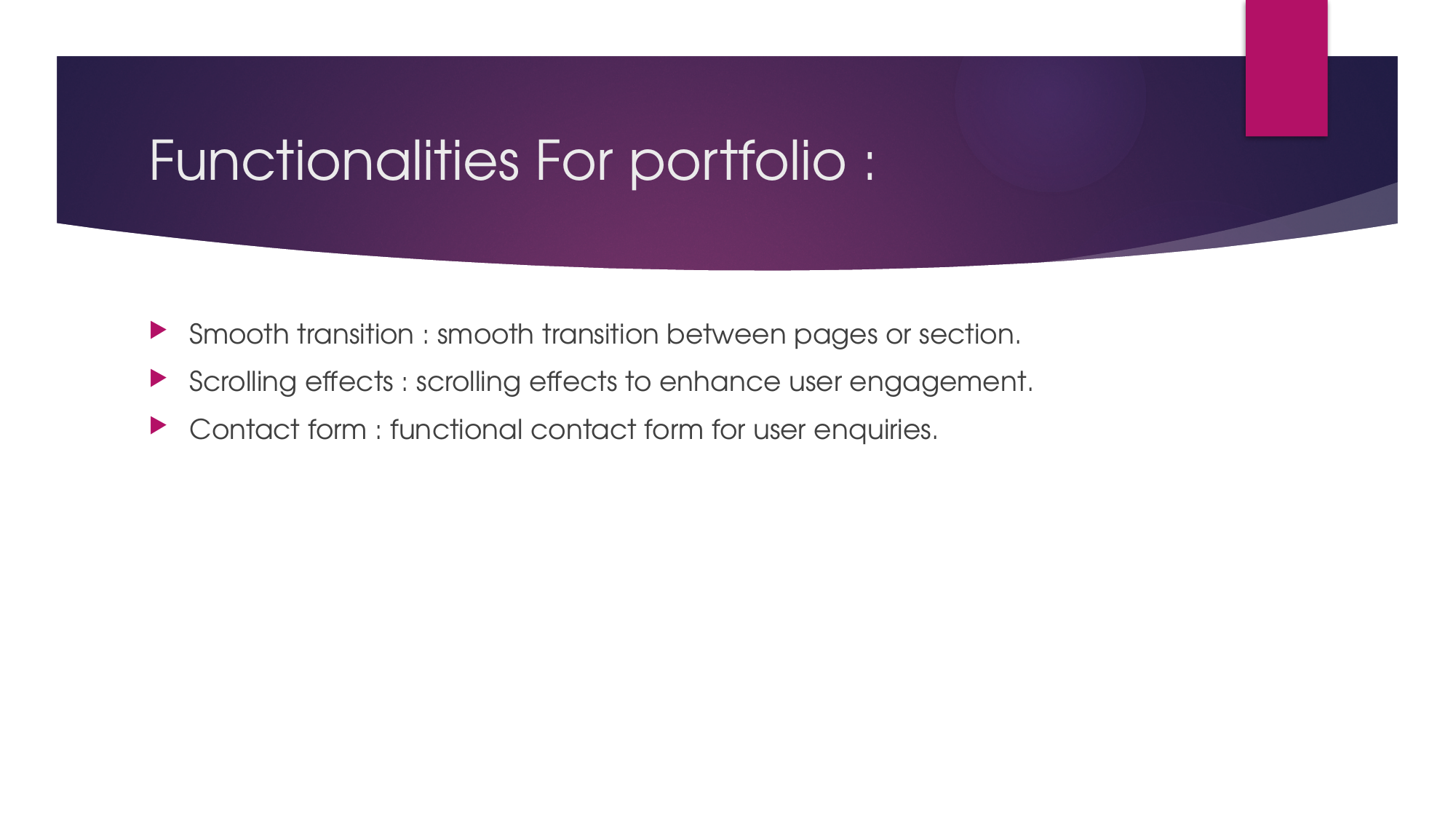

# Functionalities For portfolio :
Smooth transition : smooth transition between pages or section.
Scrolling effects : scrolling effects to enhance user engagement.
Contact form : functional contact form for user enquiries.